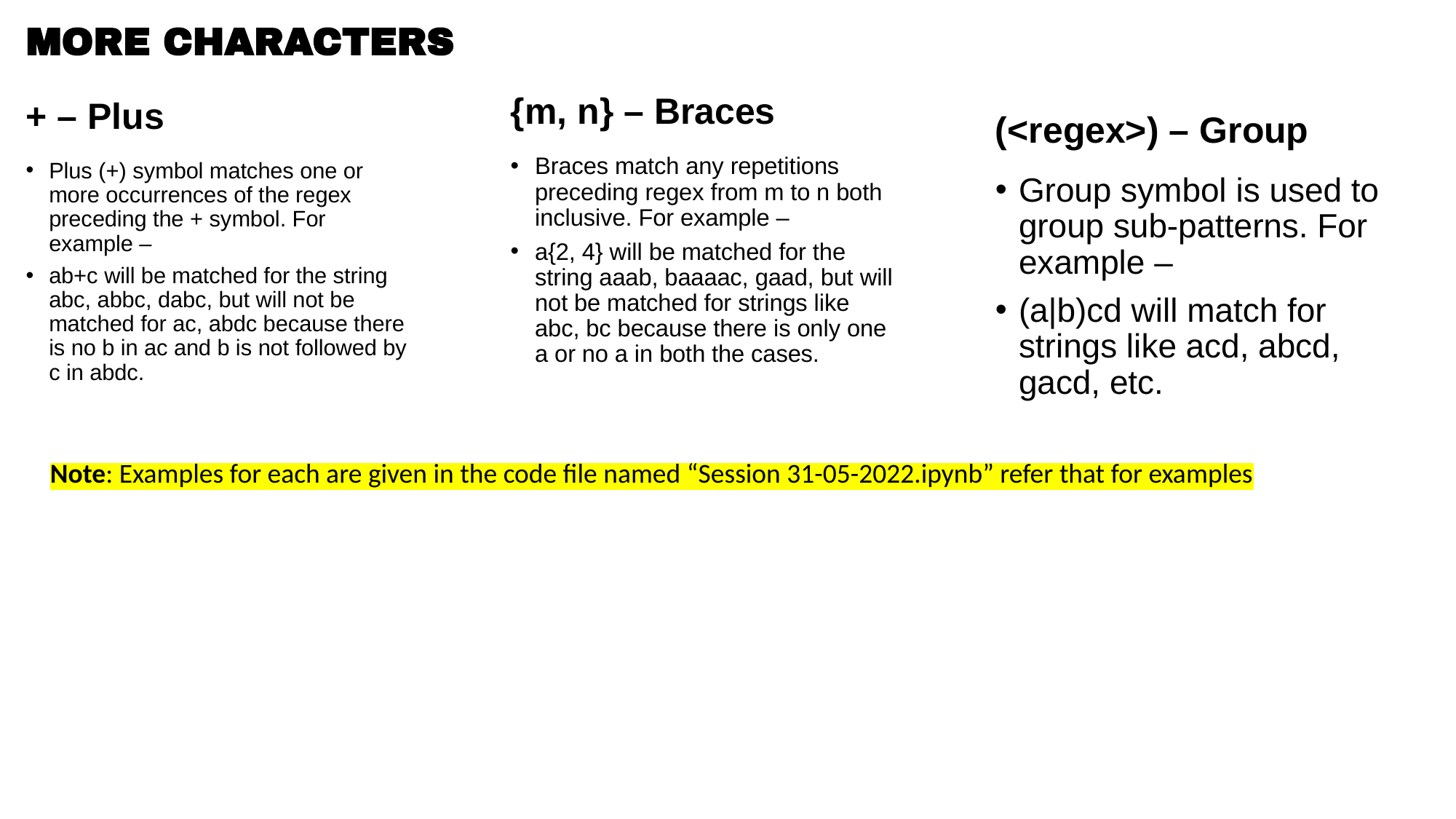

# MORE CHARACTERS
{m, n} – Braces
+ – Plus
(<regex>) – Group
Braces match any repetitions preceding regex from m to n both inclusive. For example –
a{2, 4} will be matched for the string aaab, baaaac, gaad, but will not be matched for strings like abc, bc because there is only one a or no a in both the cases.
Plus (+) symbol matches one or more occurrences of the regex preceding the + symbol. For example –
ab+c will be matched for the string abc, abbc, dabc, but will not be matched for ac, abdc because there is no b in ac and b is not followed by c in abdc.
Group symbol is used to group sub-patterns. For example –
(a|b)cd will match for strings like acd, abcd, gacd, etc.
Note: Examples for each are given in the code file named “Session 31-05-2022.ipynb” refer that for examples